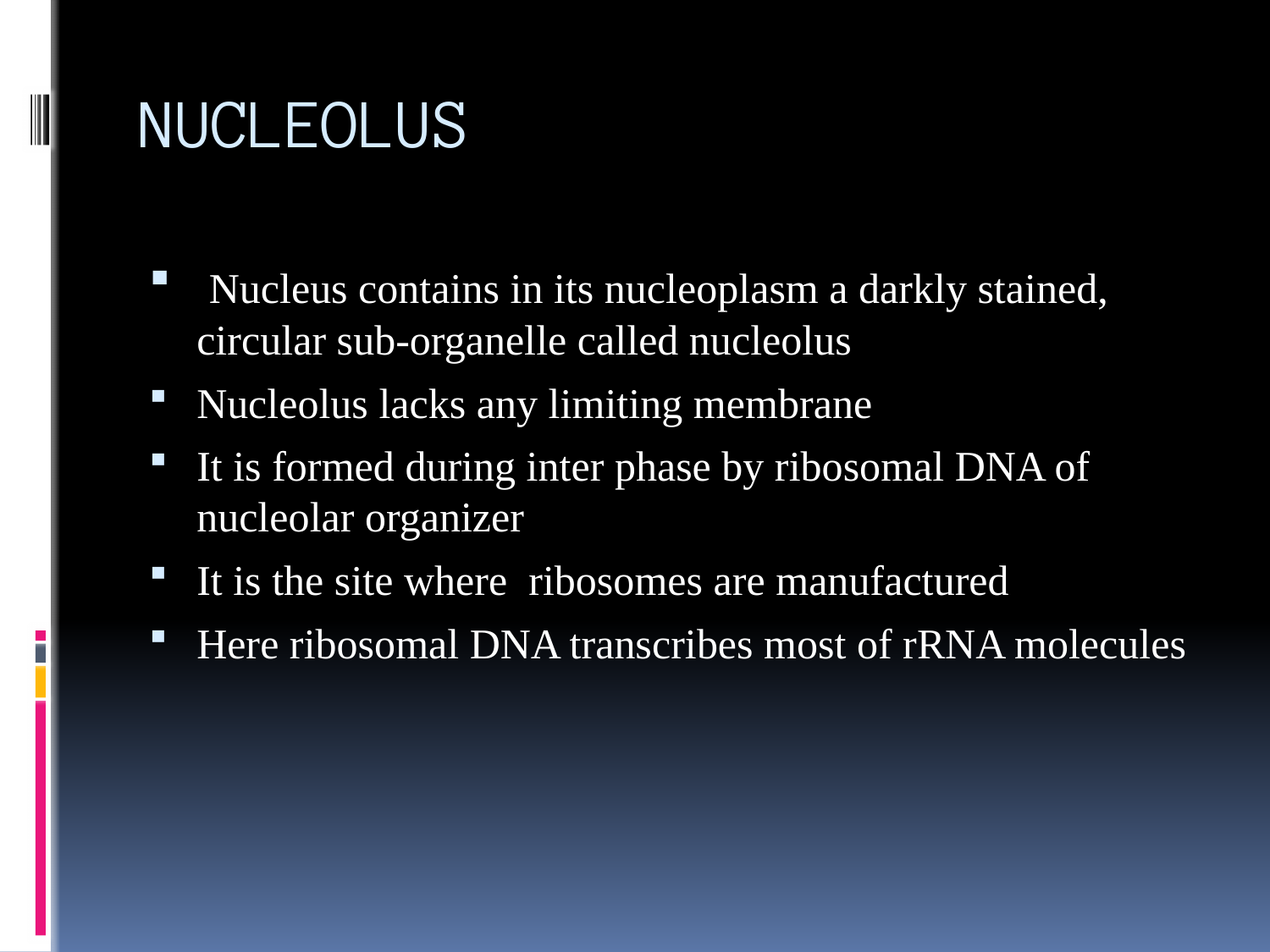

# NUCLEOLUS
 Nucleus contains in its nucleoplasm a darkly stained, circular sub-organelle called nucleolus
Nucleolus lacks any limiting membrane
It is formed during inter phase by ribosomal DNA of nucleolar organizer
It is the site where  ribosomes are manufactured
Here ribosomal DNA transcribes most of rRNA molecules